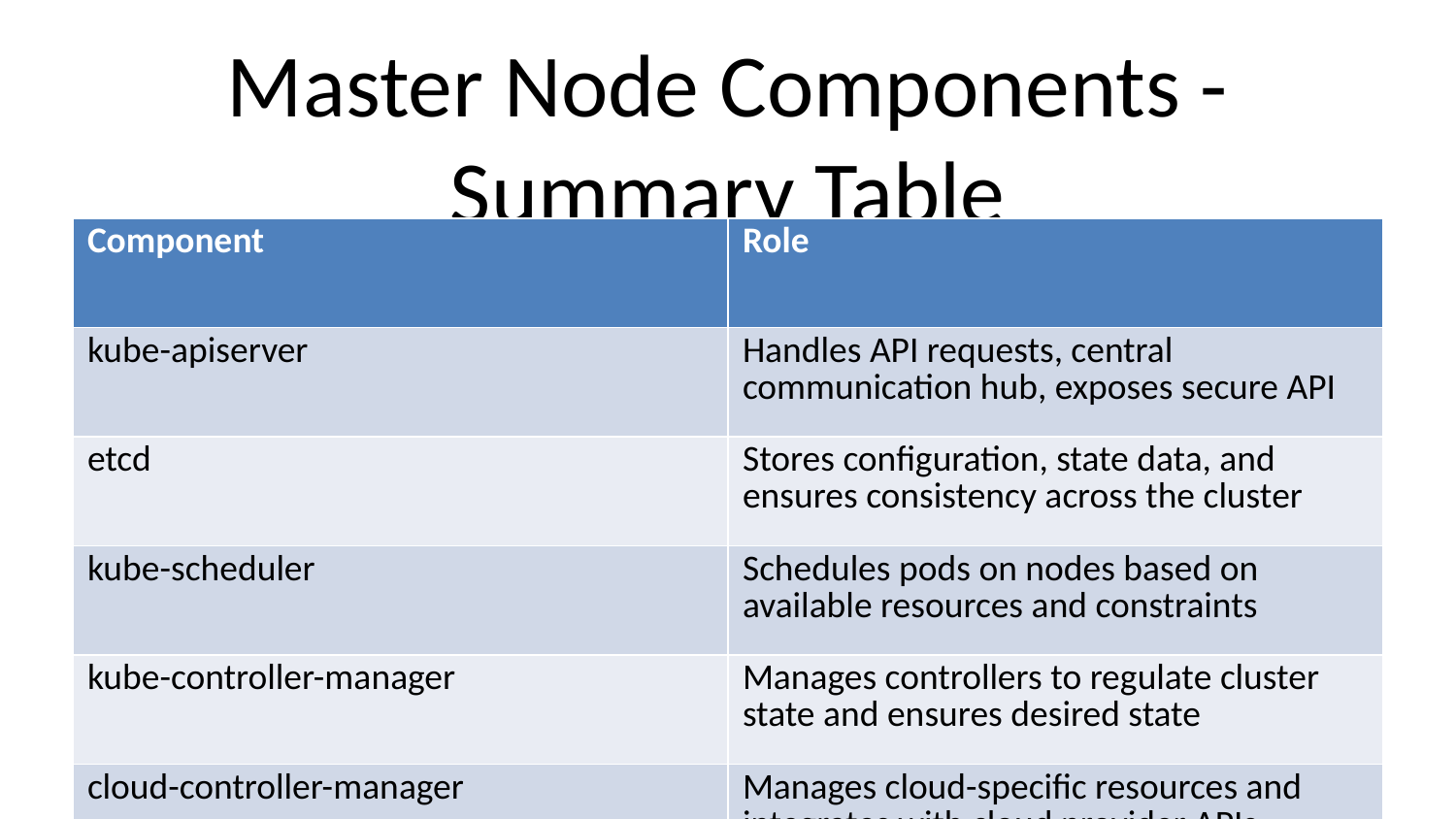

# Master Node Components - Summary Table
| Component | Role |
| --- | --- |
| kube-apiserver | Handles API requests, central communication hub, exposes secure API |
| etcd | Stores configuration, state data, and ensures consistency across the cluster |
| kube-scheduler | Schedules pods on nodes based on available resources and constraints |
| kube-controller-manager | Manages controllers to regulate cluster state and ensures desired state |
| cloud-controller-manager | Manages cloud-specific resources and integrates with cloud provider APIs |